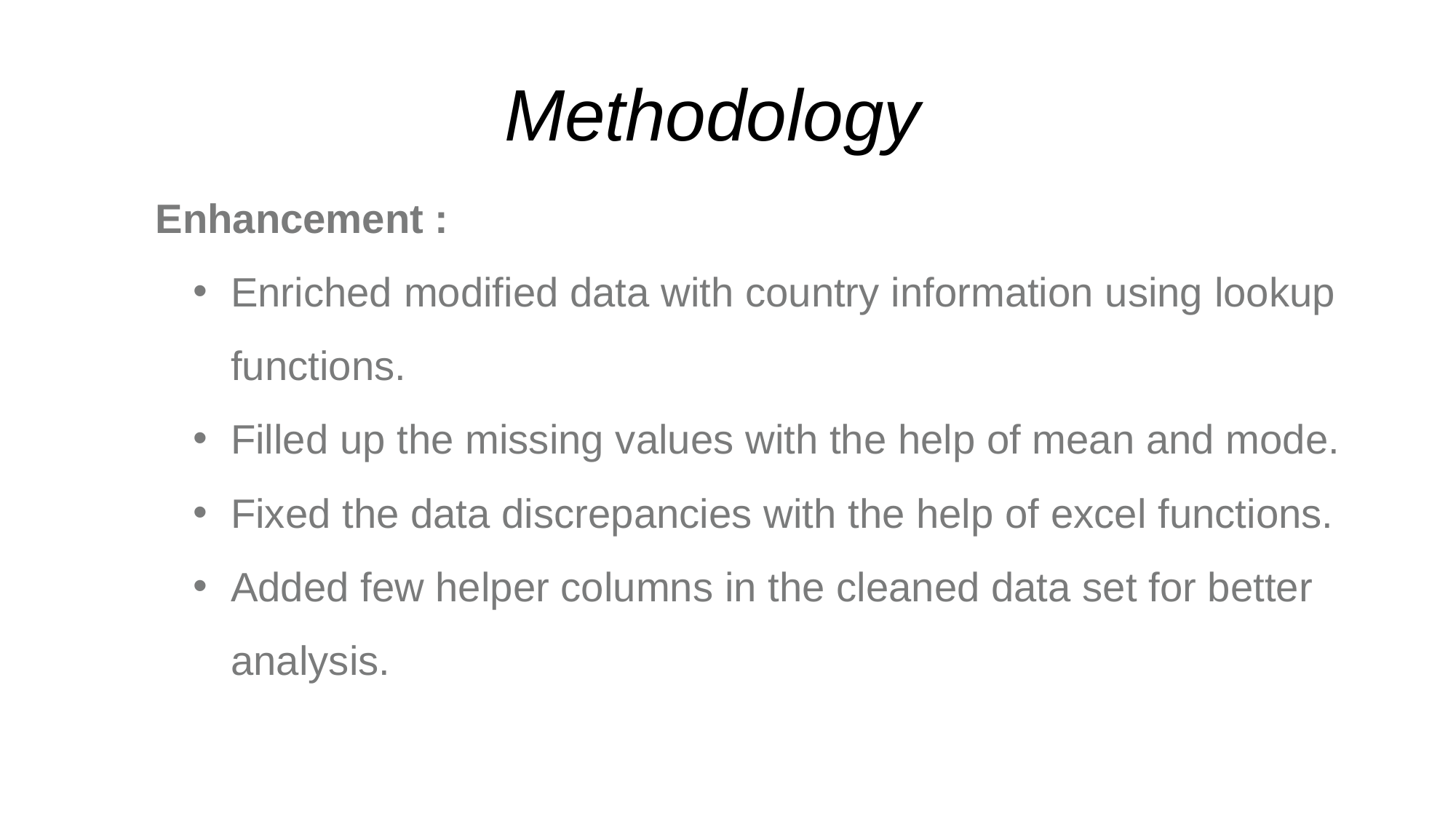

# Methodology
Enhancement :
Enriched modified data with country information using lookup functions.
Filled up the missing values with the help of mean and mode.
Fixed the data discrepancies with the help of excel functions.
Added few helper columns in the cleaned data set for better analysis.